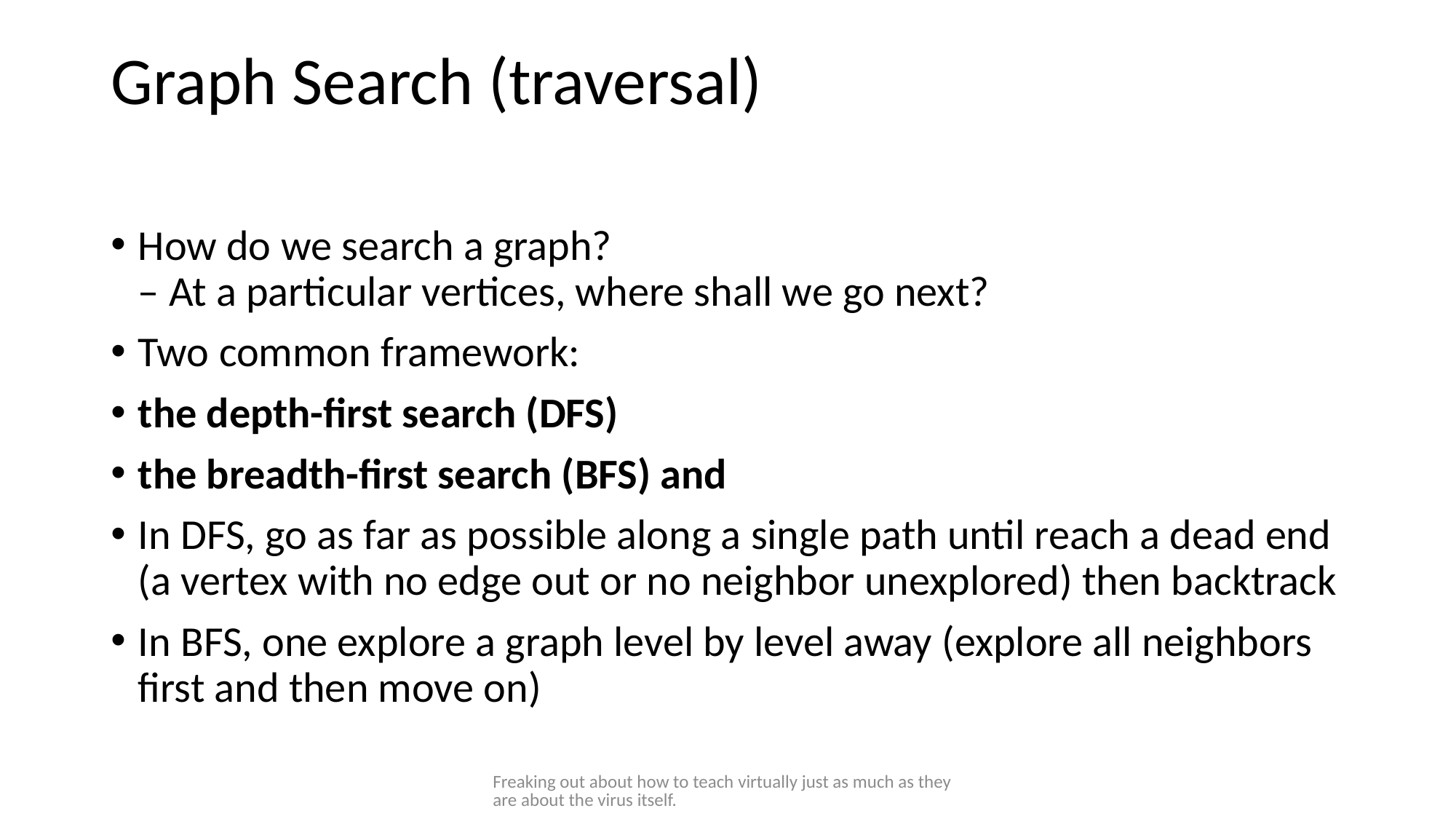

# Graph Search (traversal)
How do we search a graph?
– At a particular vertices, where shall we go next?
Two common framework:
the depth-first search (DFS)
the breadth-first search (BFS) and
In DFS, go as far as possible along a single path until reach a dead end (a vertex with no edge out or no neighbor unexplored) then backtrack
In BFS, one explore a graph level by level away (explore all neighbors first and then move on)

Freaking out about how to teach virtually just as much as they are about the virus itself.